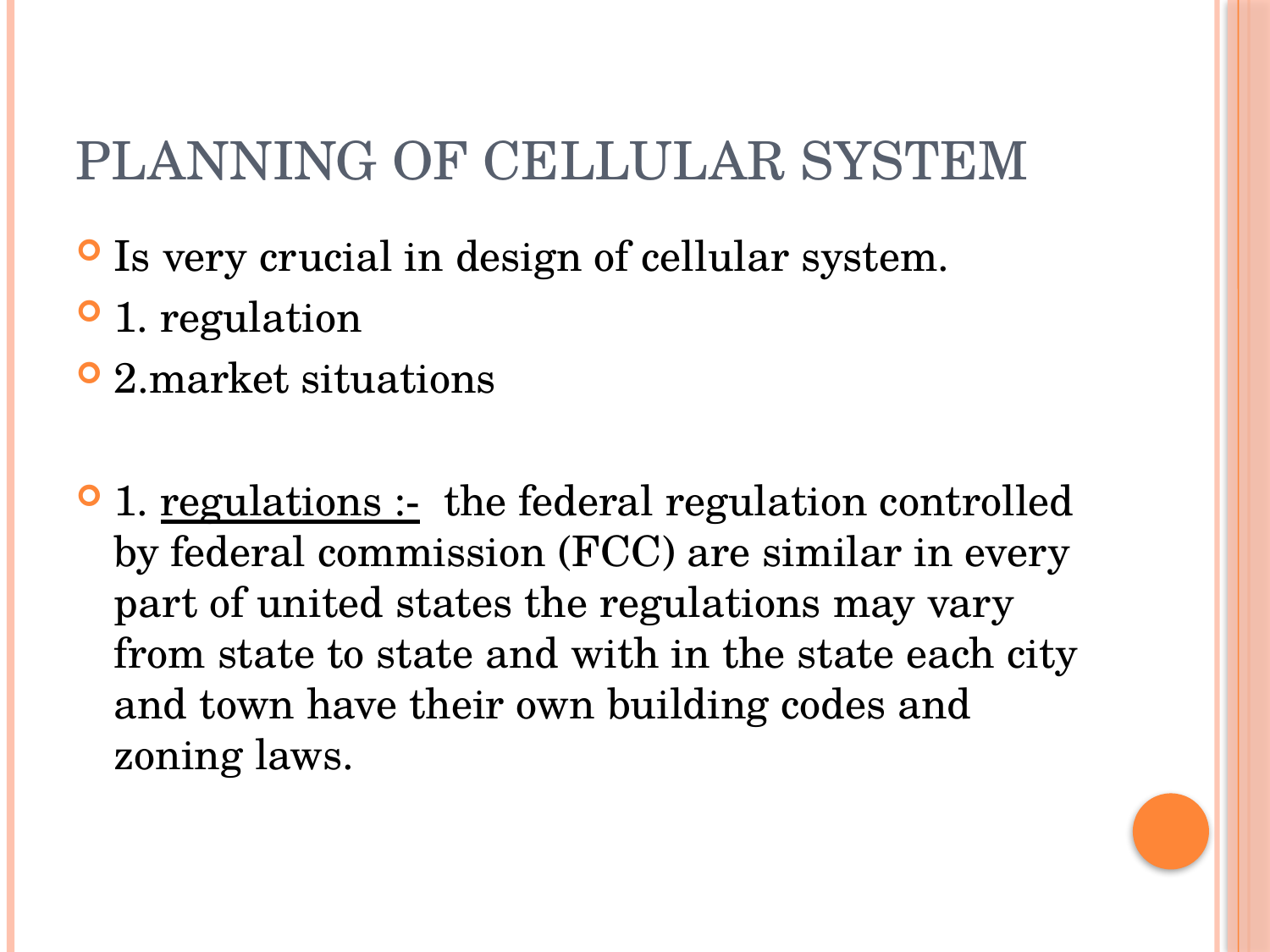

# Planning of cellular system
Is very crucial in design of cellular system.
1. regulation
2.market situations

1. regulations :-  the federal regulation controlled by federal commission (FCC) are similar in every part of united states the regulations may vary from state to state and with in the state each city and town have their own building codes and zoning laws.